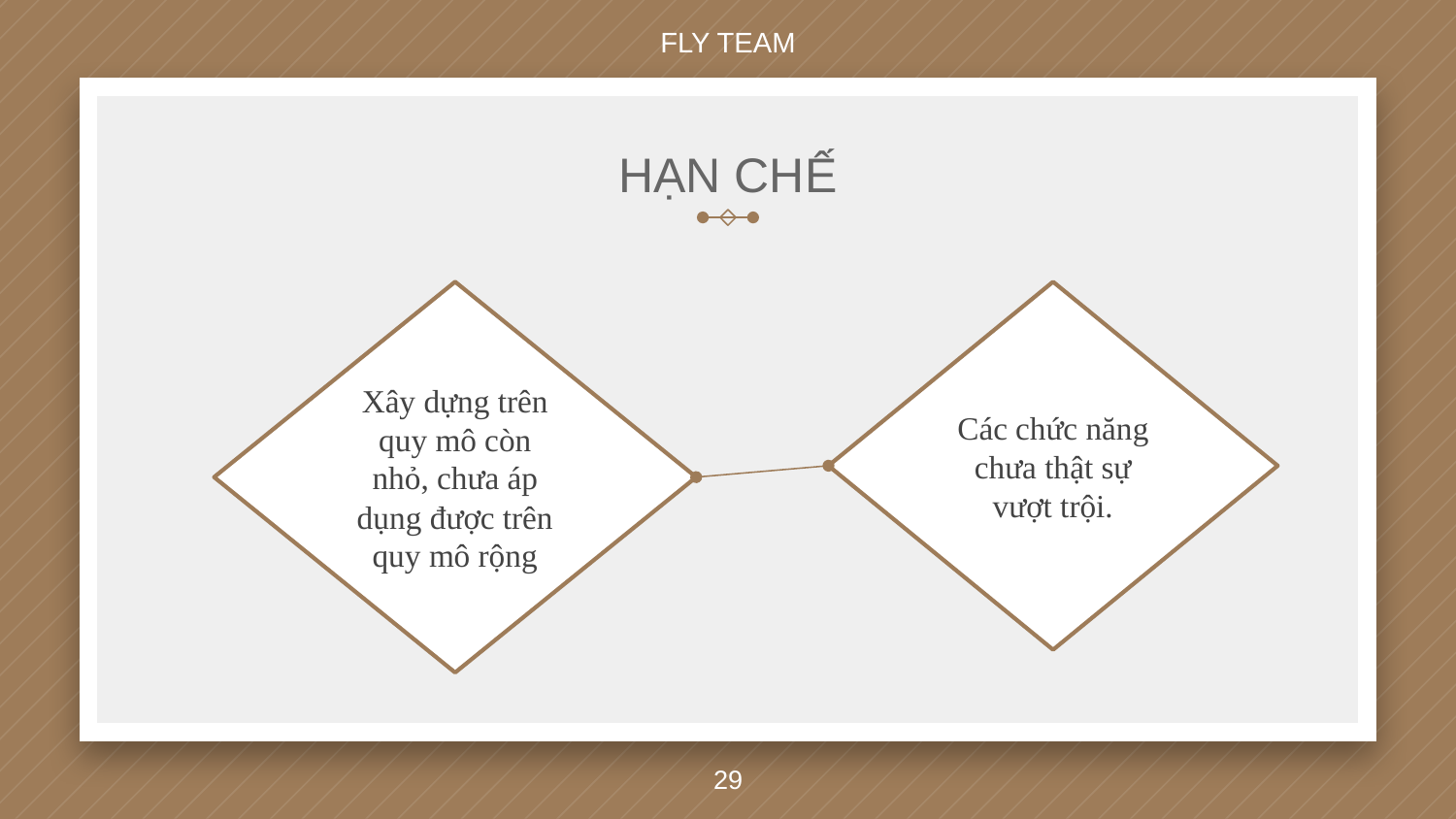

FLY TEAM
# HẠN CHẾ
Xây dựng trên quy mô còn nhỏ, chưa áp dụng được trên quy mô rộng
Các chức năng chưa thật sự vượt trội.
29